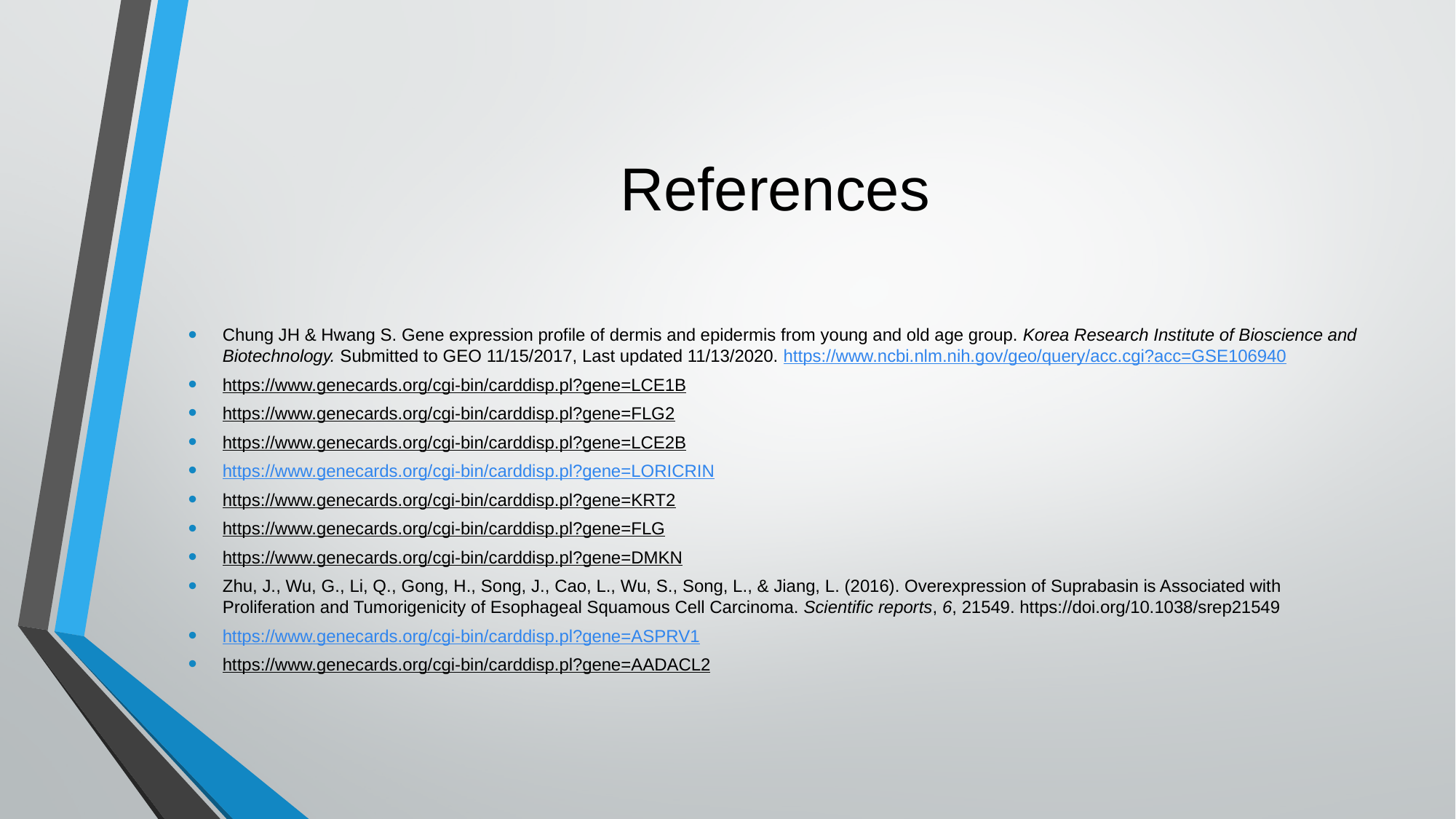

# References
Chung JH & Hwang S. Gene expression profile of dermis and epidermis from young and old age group. Korea Research Institute of Bioscience and Biotechnology. Submitted to GEO 11/15/2017, Last updated 11/13/2020. https://www.ncbi.nlm.nih.gov/geo/query/acc.cgi?acc=GSE106940
https://www.genecards.org/cgi-bin/carddisp.pl?gene=LCE1B
https://www.genecards.org/cgi-bin/carddisp.pl?gene=FLG2
https://www.genecards.org/cgi-bin/carddisp.pl?gene=LCE2B
https://www.genecards.org/cgi-bin/carddisp.pl?gene=LORICRIN
https://www.genecards.org/cgi-bin/carddisp.pl?gene=KRT2
https://www.genecards.org/cgi-bin/carddisp.pl?gene=FLG
https://www.genecards.org/cgi-bin/carddisp.pl?gene=DMKN
Zhu, J., Wu, G., Li, Q., Gong, H., Song, J., Cao, L., Wu, S., Song, L., & Jiang, L. (2016). Overexpression of Suprabasin is Associated with Proliferation and Tumorigenicity of Esophageal Squamous Cell Carcinoma. Scientific reports, 6, 21549. https://doi.org/10.1038/srep21549
https://www.genecards.org/cgi-bin/carddisp.pl?gene=ASPRV1
https://www.genecards.org/cgi-bin/carddisp.pl?gene=AADACL2